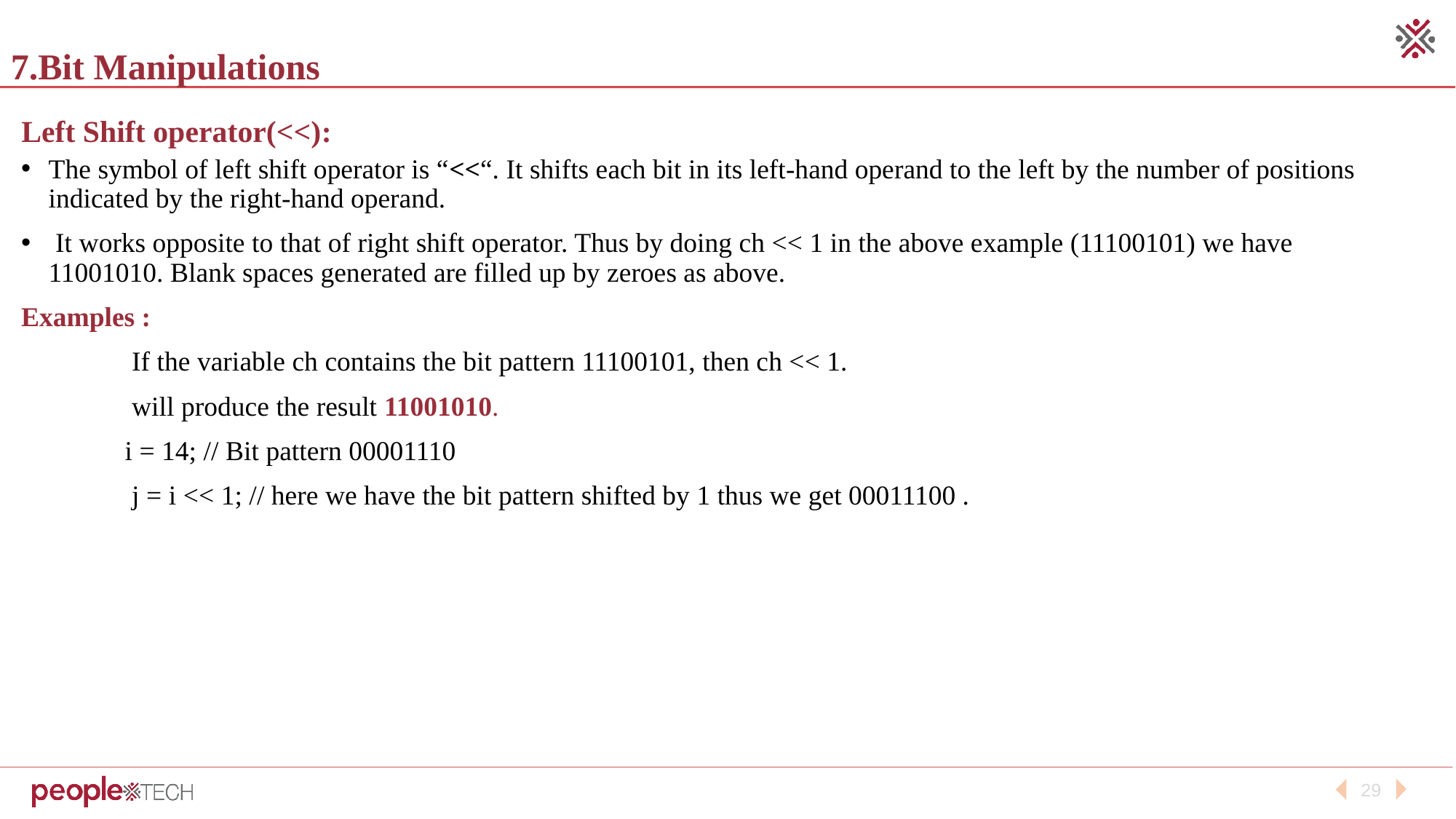

7.Bit Manipulations

The symbol of left shift operator is “<<“. It shifts each bit in its left-hand operand to the left by the number of positions indicated by the right-hand operand.
 It works opposite to that of right shift operator. Thus by doing ch << 1 in the above example (11100101) we have 11001010. Blank spaces generated are filled up by zeroes as above.
Examples :
                If the variable ch contains the bit pattern 11100101, then ch << 1.
                will produce the result 11001010.
               i = 14; // Bit pattern 00001110
                j = i << 1; // here we have the bit pattern shifted by 1 thus we get 00011100 .
Left Shift operator(<<):